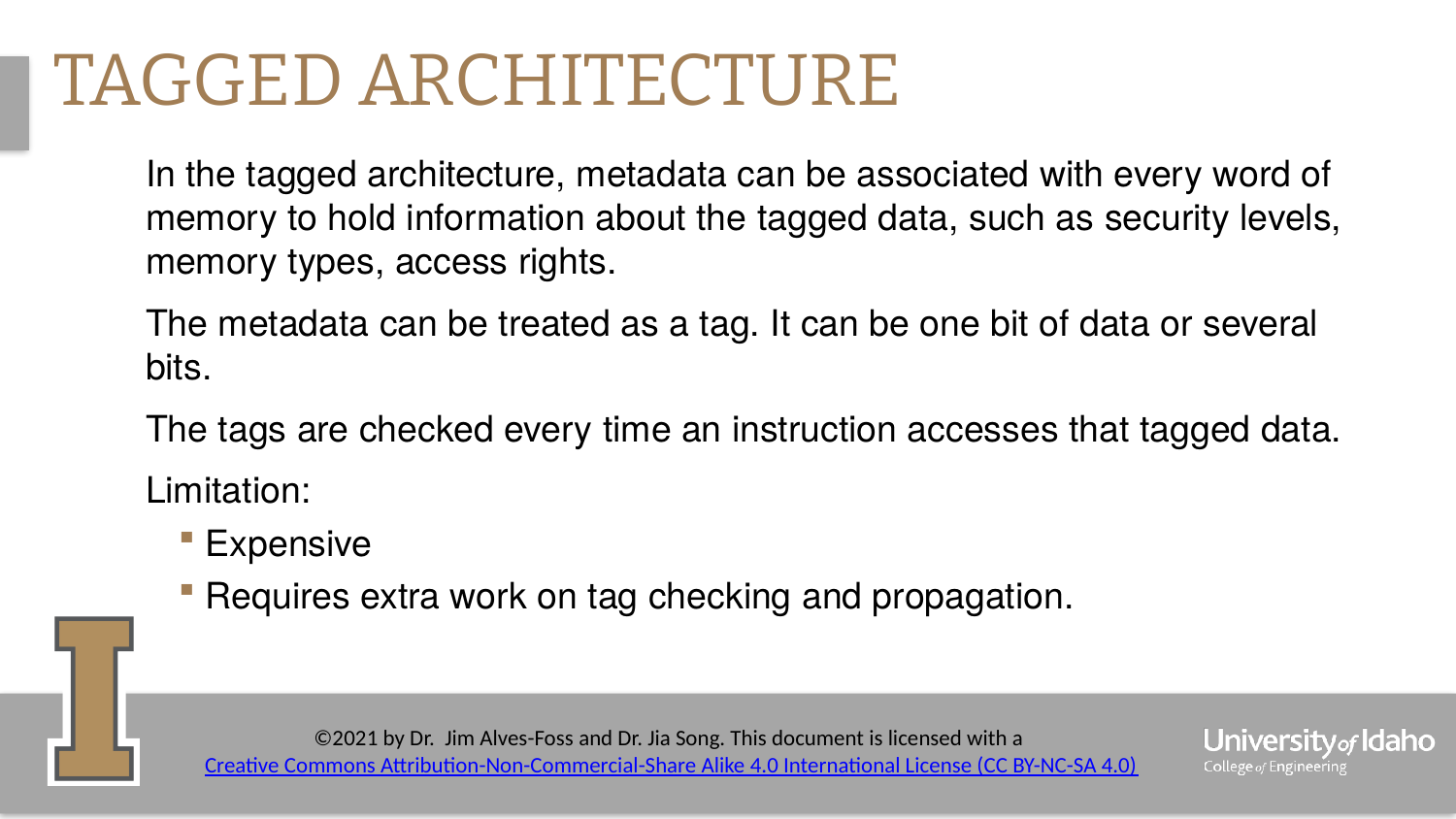

# Tagged Architecture
In the tagged architecture, metadata can be associated with every word of memory to hold information about the tagged data, such as security levels, memory types, access rights.
The metadata can be treated as a tag. It can be one bit of data or several bits.
The tags are checked every time an instruction accesses that tagged data.
Limitation:
Expensive
Requires extra work on tag checking and propagation.